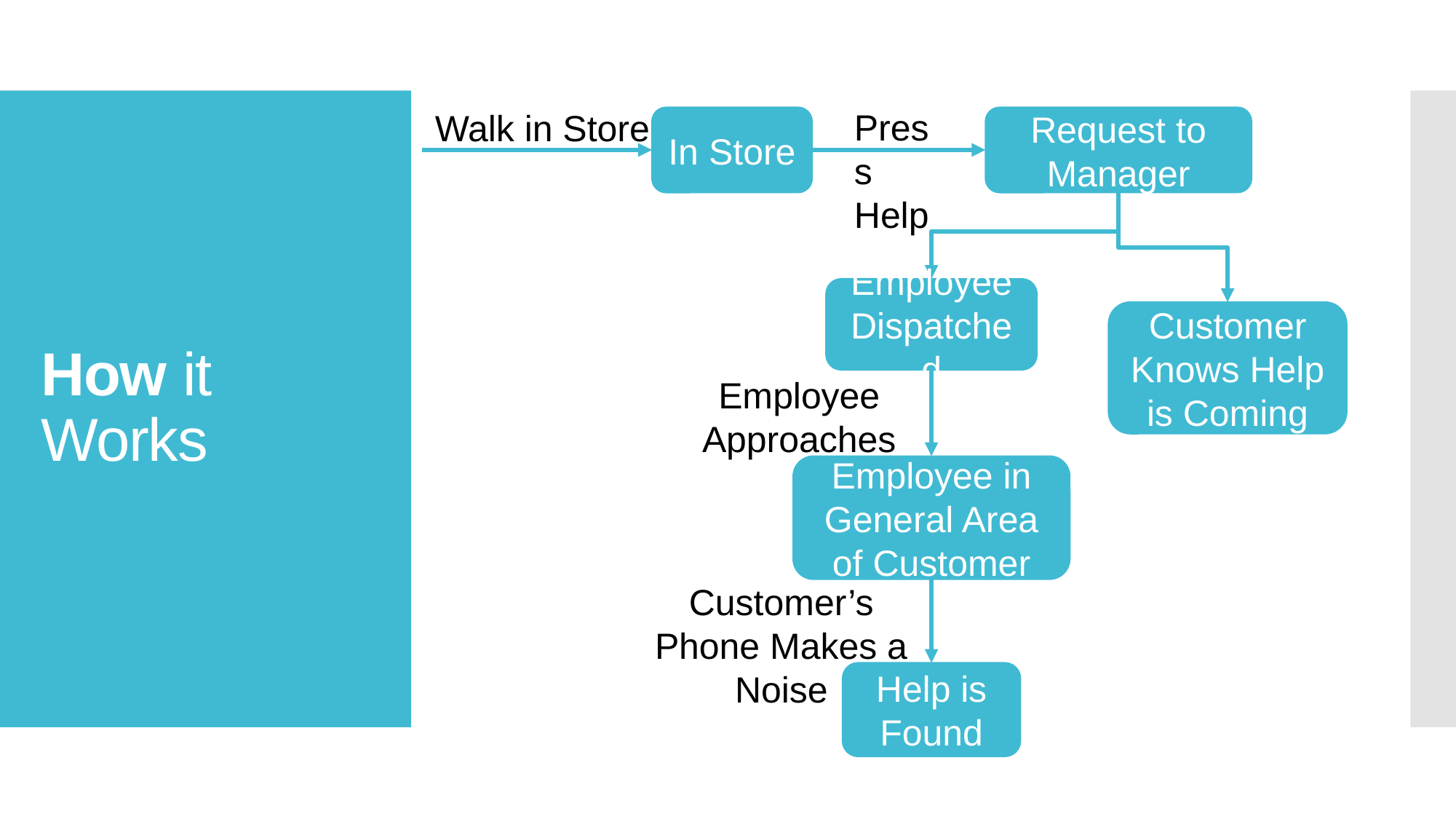

Press Help
Walk in Store
In Store
Request to Manager
# How it Works
Employee Dispatched
Customer Knows Help is Coming
Employee Approaches
Employee in General Area of Customer
Customer’s Phone Makes a Noise
Help is Found